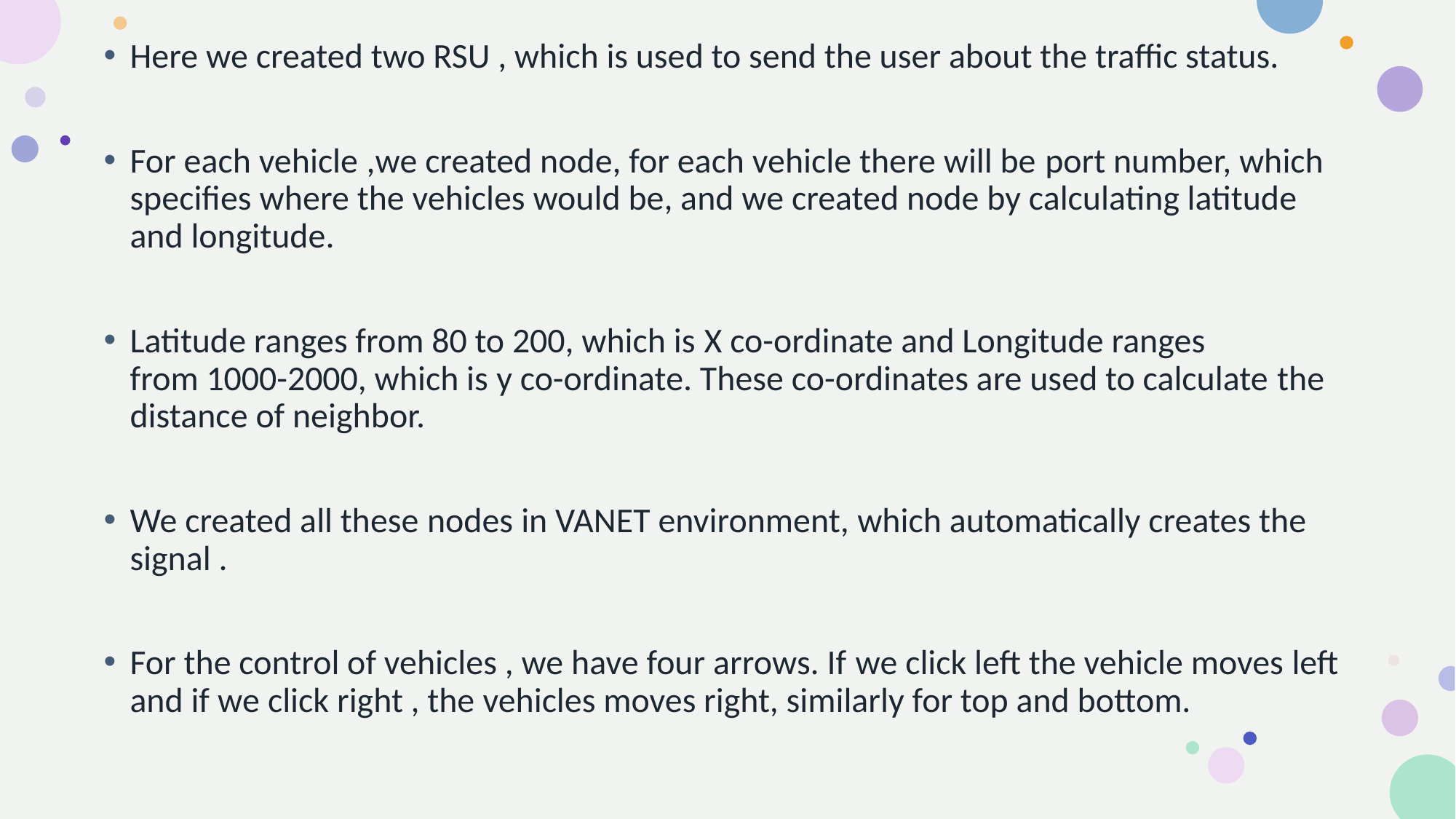

Here we created two RSU , which is used to send the user about the traffic status.

For each vehicle ,we created node, for each vehicle there will be port number, which specifies where the vehicles would be, and we created node by calculating latitude and longitude.

Latitude ranges from 80 to 200, which is X co-ordinate and Longitude ranges from 1000-2000, which is y co-ordinate. These co-ordinates are used to calculate the distance of neighbor.

We created all these nodes in VANET environment, which automatically creates the signal .

For the control of vehicles , we have four arrows. If we click left the vehicle moves left and if we click right , the vehicles moves right, similarly for top and bottom.